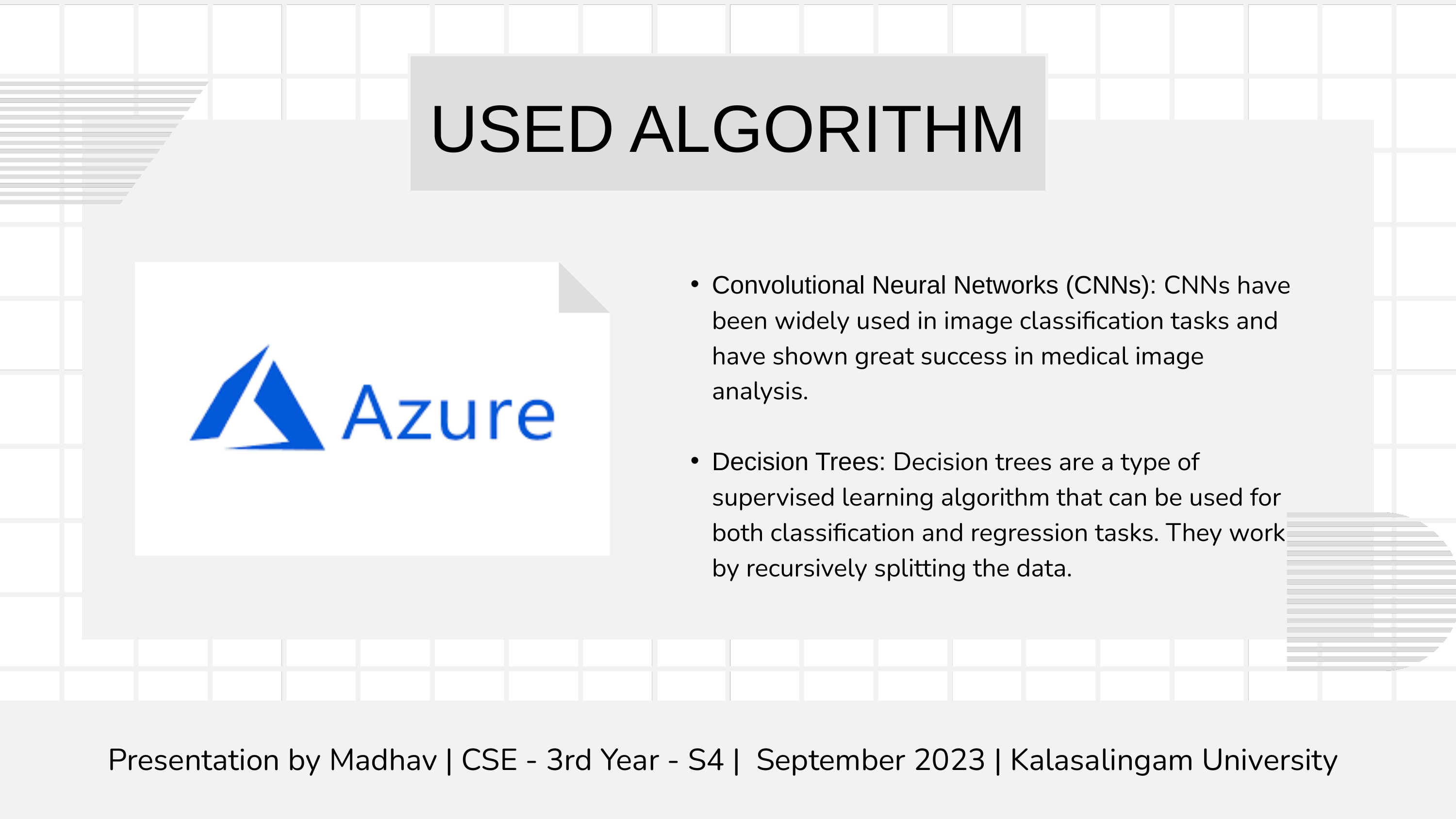

USED ALGORITHM

Convolutional Neural Networks (CNNs): CNNs have been widely used in image classification tasks and have shown great success in medical image analysis.

Decision Trees: Decision trees are a type of supervised learning algorithm that can be used for both classification and regression tasks. They work by recursively splitting the data.

Presentation by Madhav | CSE - 3rd Year - S4 |  September 2023 | Kalasalingam University